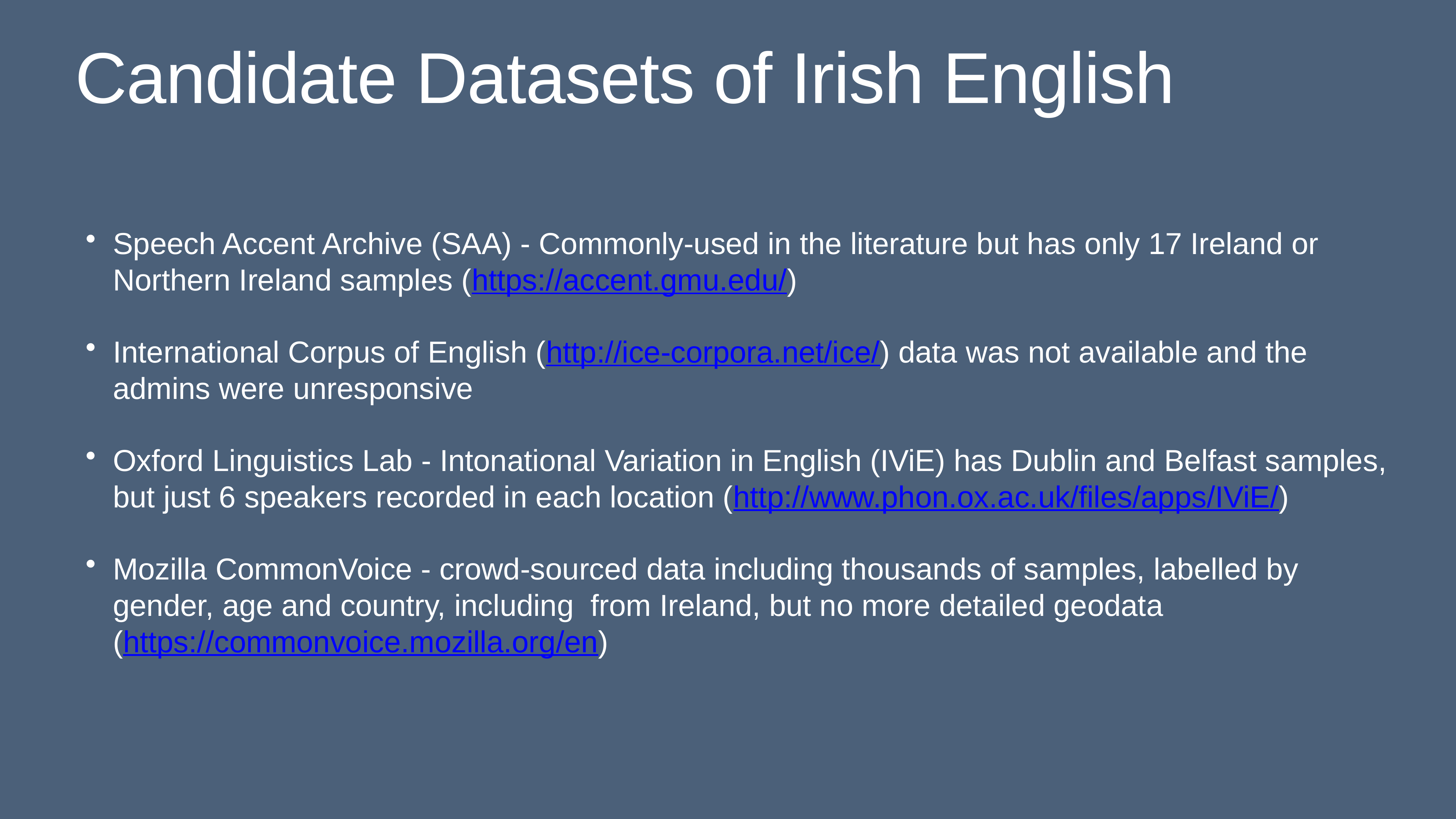

# Candidate Datasets of Irish English
Speech Accent Archive (SAA) - Commonly-used in the literature but has only 17 Ireland or Northern Ireland samples (https://accent.gmu.edu/)
International Corpus of English (http://ice-corpora.net/ice/) data was not available and the admins were unresponsive
Oxford Linguistics Lab - Intonational Variation in English (IViE) has Dublin and Belfast samples, but just 6 speakers recorded in each location (http://www.phon.ox.ac.uk/files/apps/IViE/)
Mozilla CommonVoice - crowd-sourced data including thousands of samples, labelled by gender, age and country, including  from Ireland, but no more detailed geodata
(https://commonvoice.mozilla.org/en)
13